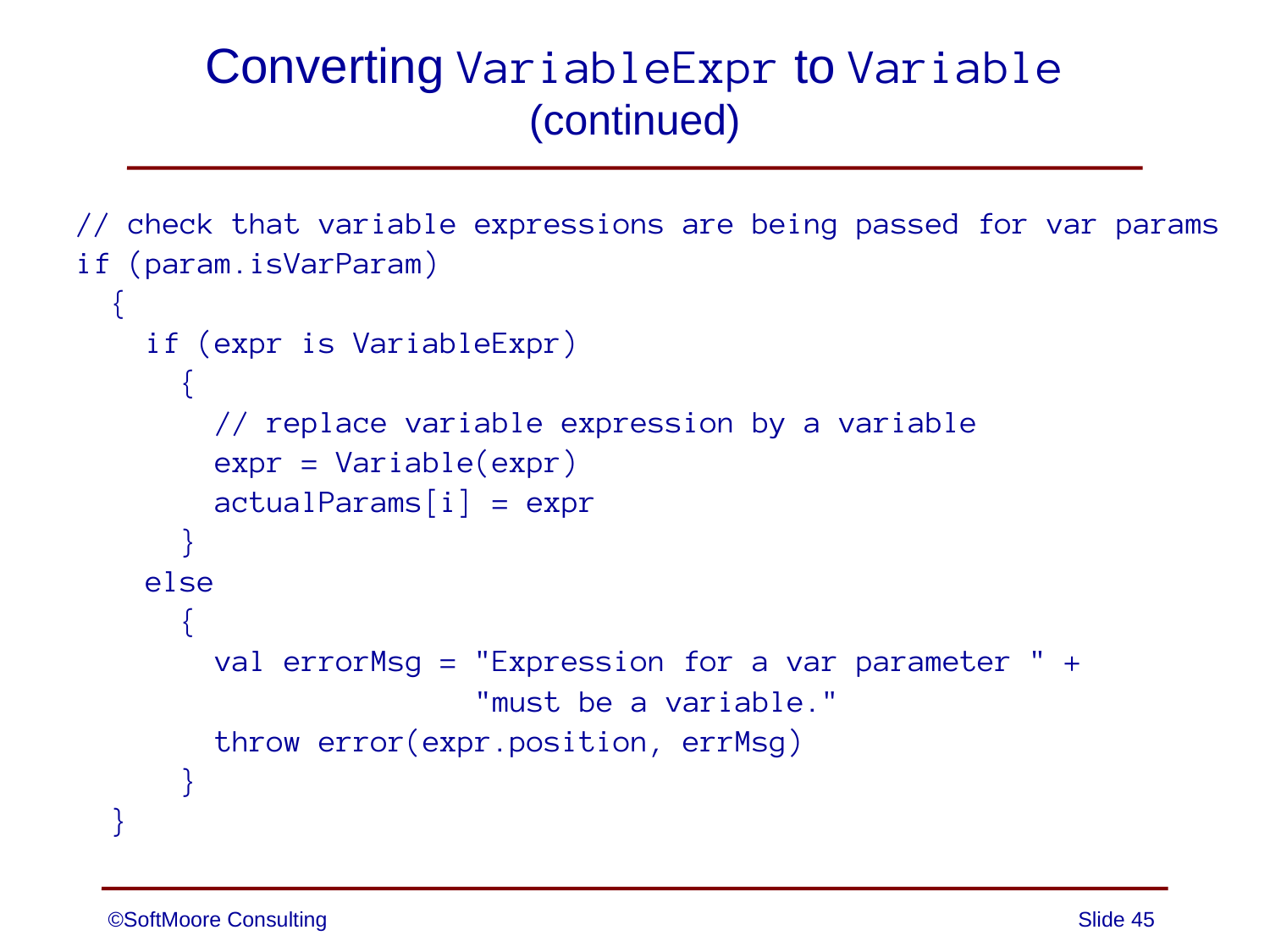

# Converting VariableExpr to Variable (continued)
// check that variable expressions are being passed for var params
if (param.isVarParam)
  {
    if (expr is VariableExpr)
      {
        // replace variable expression by a variable
        expr = Variable(expr)
        actualParams[i] = expr
      }
    else
      {
        val errorMsg = "Expression for a var parameter " +
                       "must be a variable."
        throw error(expr.position, errMsg)
      }
  }
©SoftMoore Consulting
Slide 45